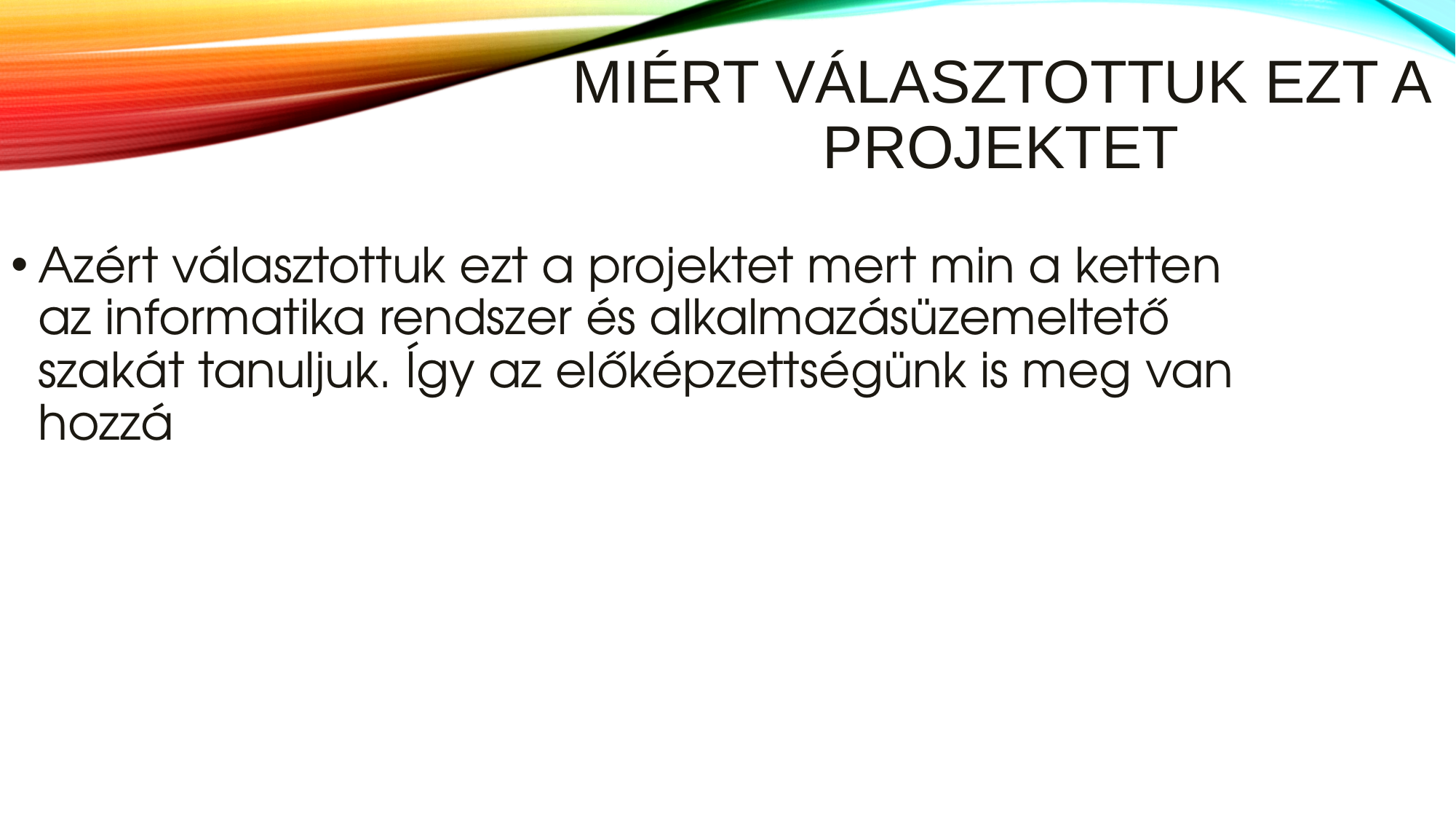

# Miért választottuk ezt a projektet
Azért választottuk ezt a projektet mert min a ketten az informatika rendszer és alkalmazásüzemeltető szakát tanuljuk. Így az előképzettségünk is meg van hozzá